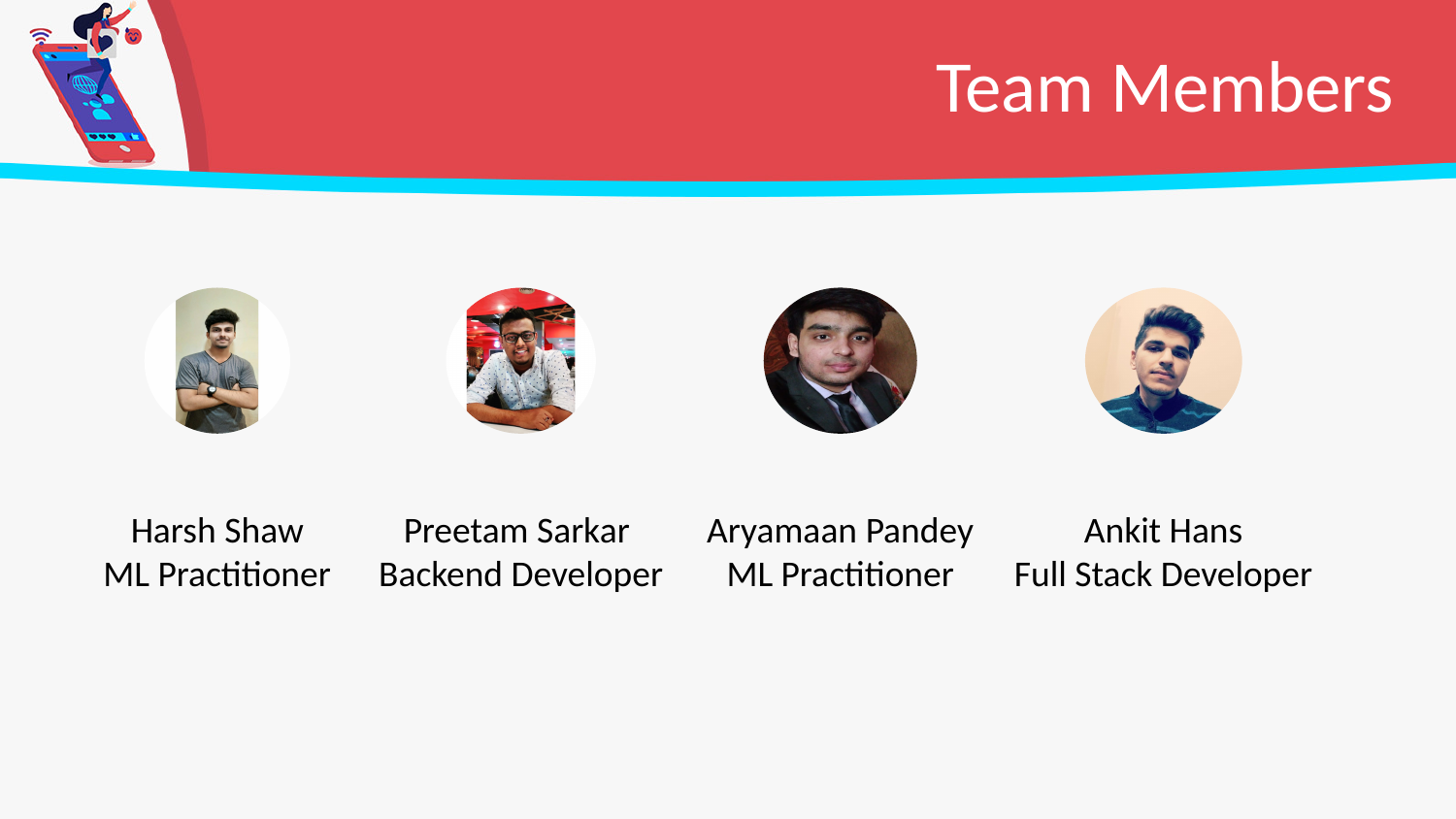

# Team Members

Harsh Shaw
ML Practitioner
Preetam Sarkar
Backend Developer
Aryamaan Pandey
ML Practitioner
Ankit Hans
Full Stack Developer